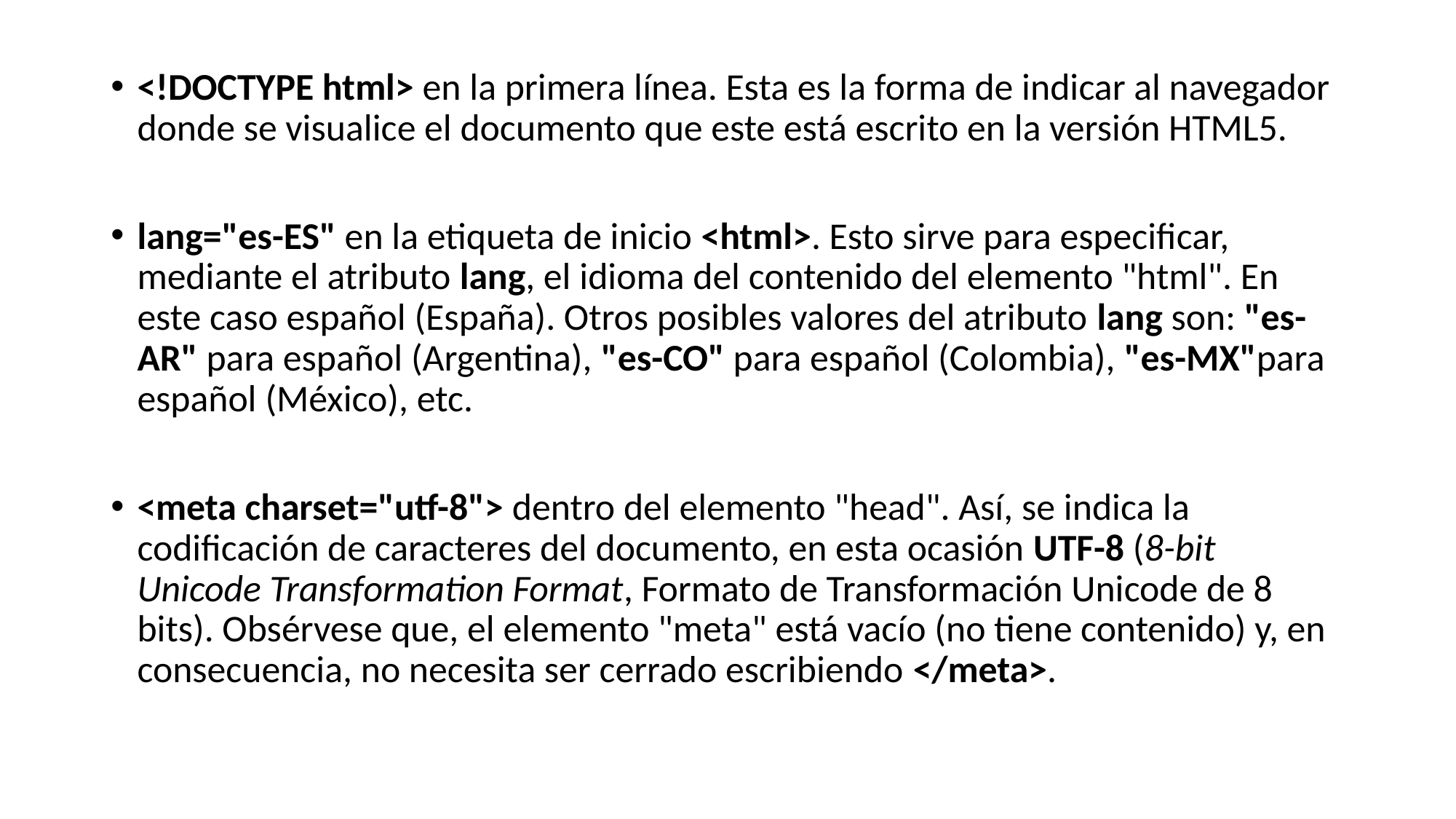

<!DOCTYPE html> en la primera línea. Esta es la forma de indicar al navegador donde se visualice el documento que este está escrito en la versión HTML5.

lang="es-ES" en la etiqueta de inicio <html>. Esto sirve para especificar, mediante el atributo lang, el idioma del contenido del elemento "html". En este caso español (España). Otros posibles valores del atributo lang son: "es-AR" para español (Argentina), "es-CO" para español (Colombia), "es-MX"para español (México), etc.

<meta charset="utf-8"> dentro del elemento "head". Así, se indica la codificación de caracteres del documento, en esta ocasión UTF-8 (8-bit Unicode Transformation Format, Formato de Transformación Unicode de 8 bits). Obsérvese que, el elemento "meta" está vacío (no tiene contenido) y, en consecuencia, no necesita ser cerrado escribiendo </meta>.